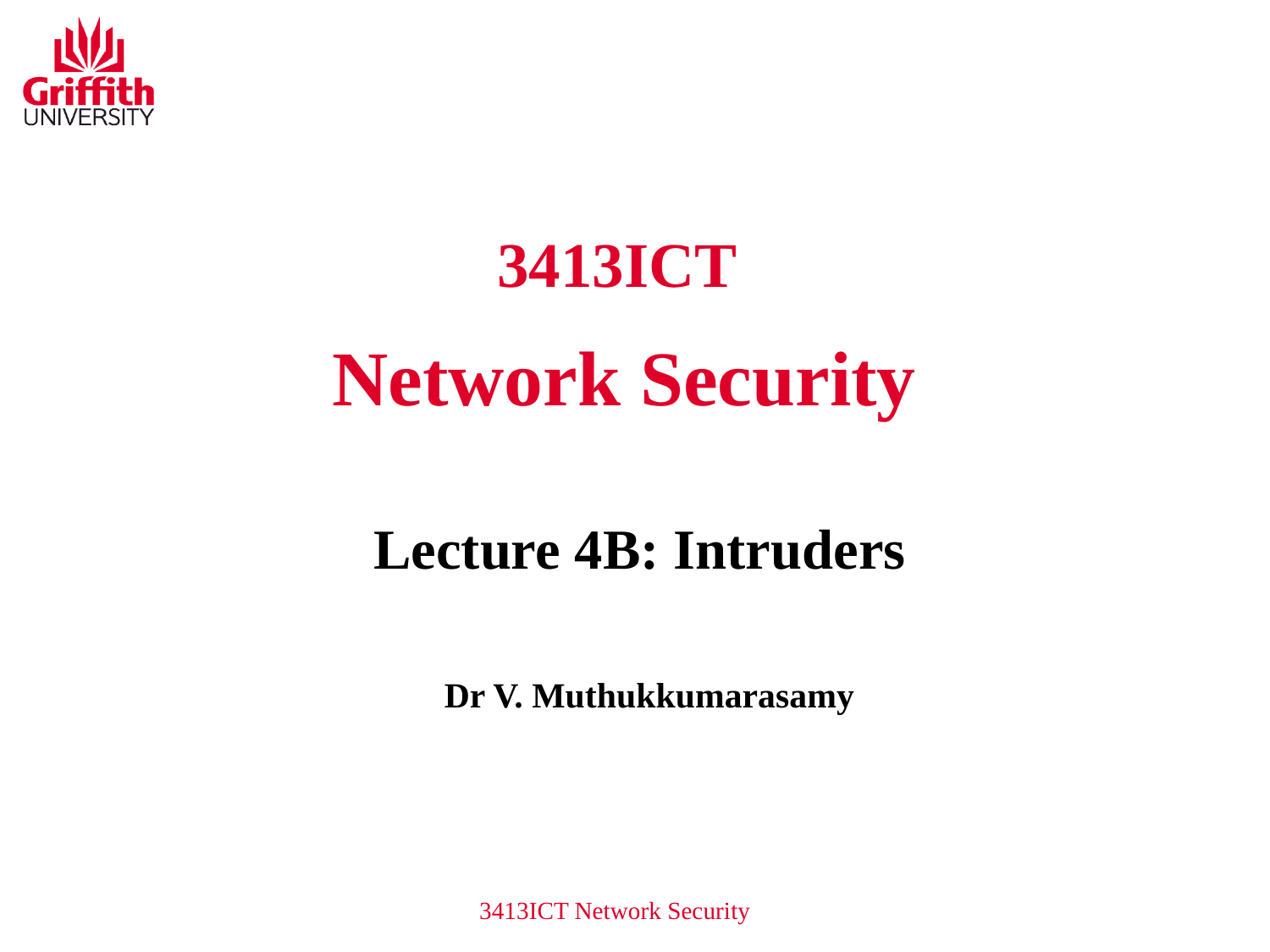

3413ICT
Network Security
Lecture 4B: Intruders
Dr V. Muthukkumarasamy

3413ICT Network Security